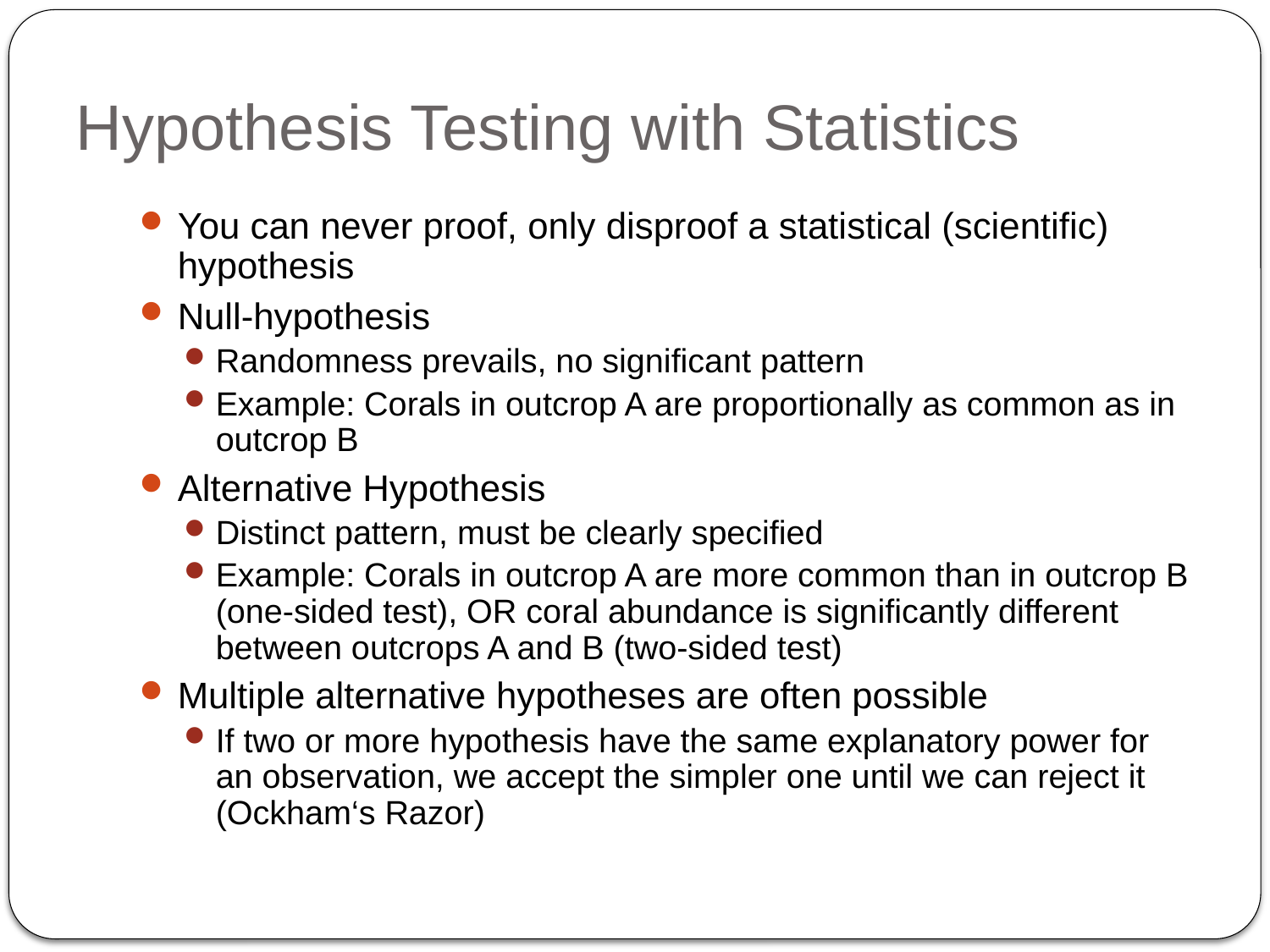

# Hypothesis Testing with Statistics
You can never proof, only disproof a statistical (scientific) hypothesis
Null-hypothesis
Randomness prevails, no significant pattern
Example: Corals in outcrop A are proportionally as common as in outcrop B
Alternative Hypothesis
Distinct pattern, must be clearly specified
Example: Corals in outcrop A are more common than in outcrop B (one-sided test), OR coral abundance is significantly different between outcrops A and B (two-sided test)
Multiple alternative hypotheses are often possible
If two or more hypothesis have the same explanatory power for an observation, we accept the simpler one until we can reject it (Ockham‘s Razor)